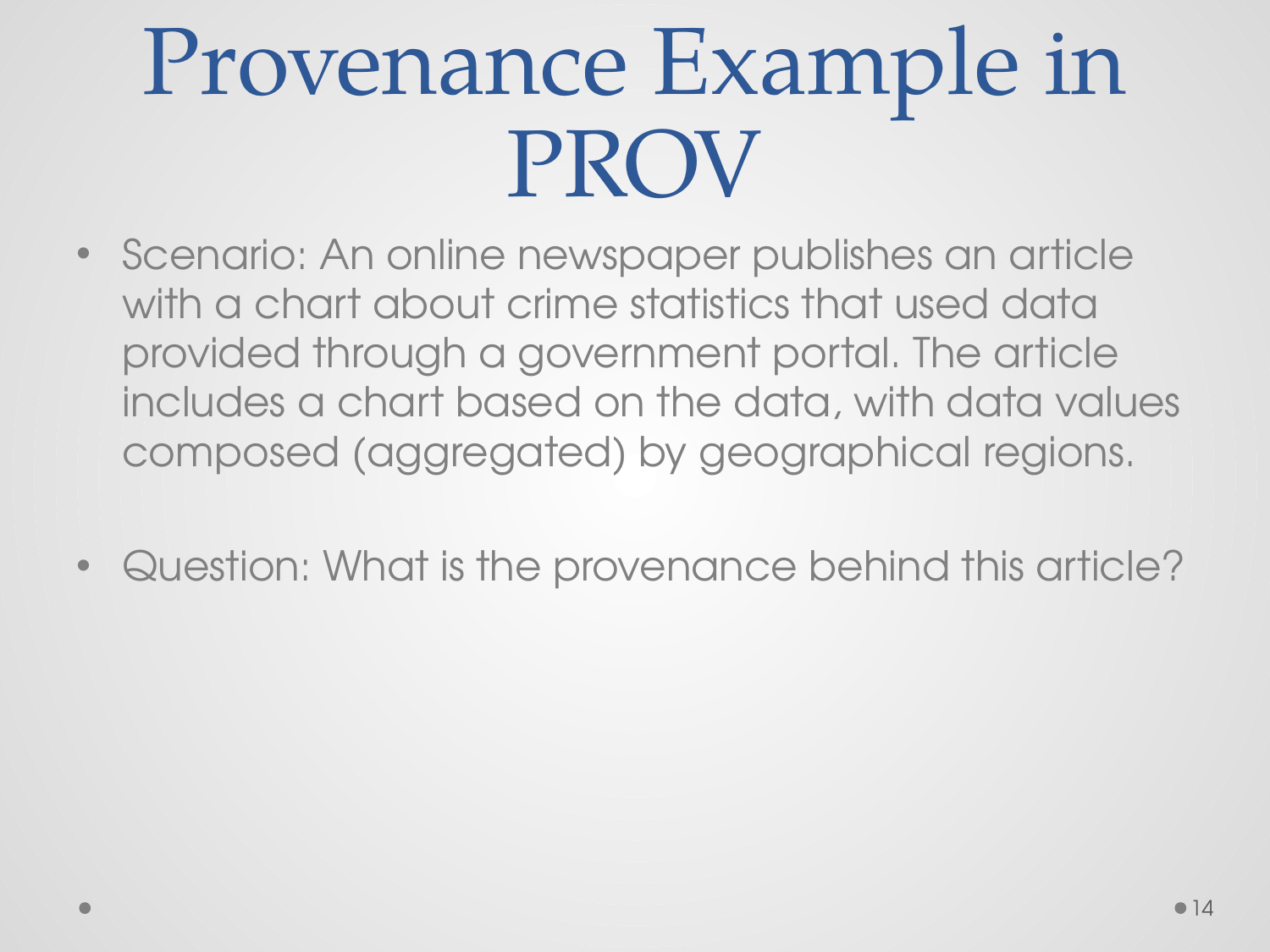

# Provenance Example in PROV
Scenario: An online newspaper publishes an article with a chart about crime statistics that used data provided through a government portal. The article includes a chart based on the data, with data values composed (aggregated) by geographical regions.

Question: What is the provenance behind this article?

14